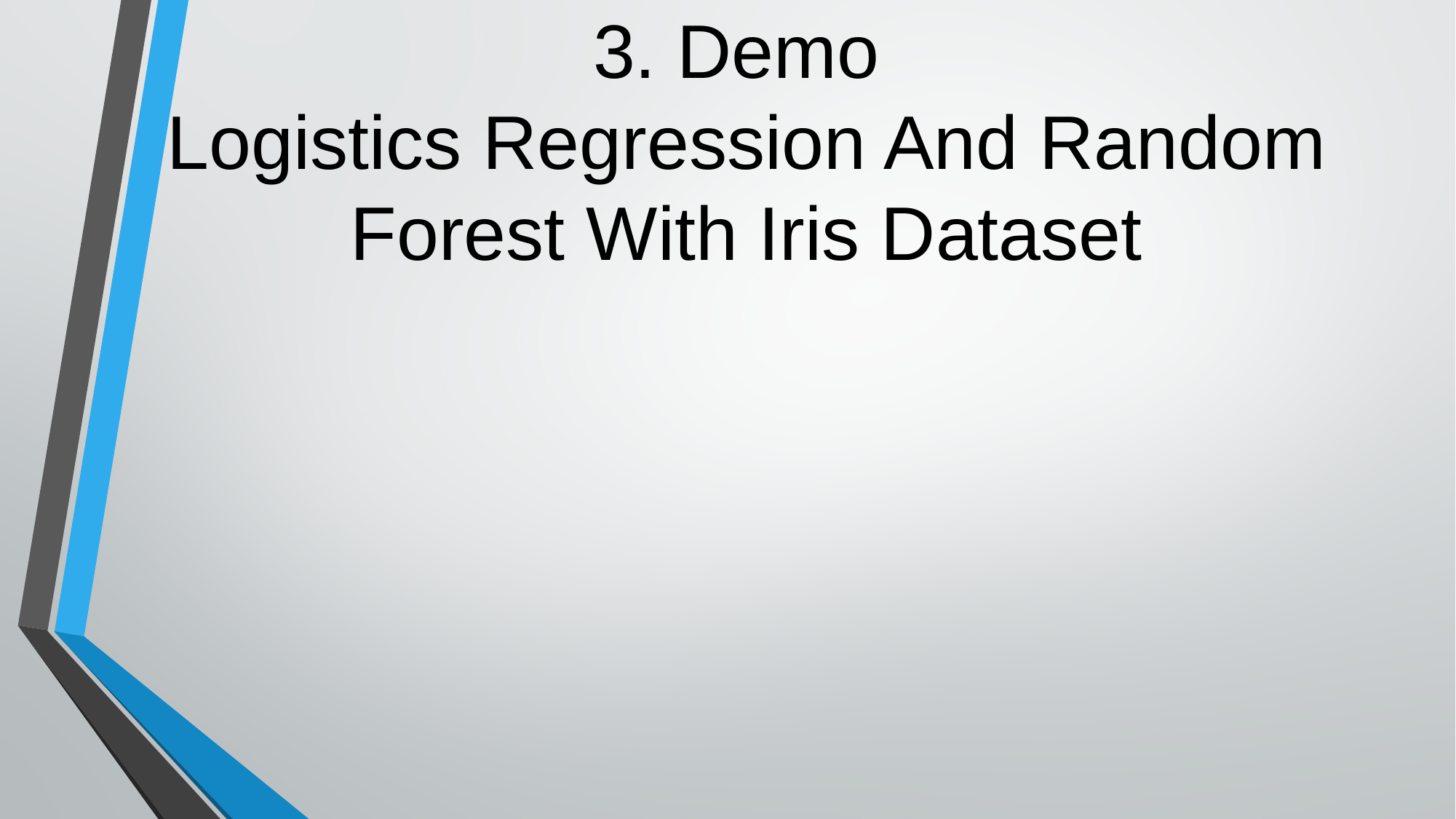

# 3. Demo Logistics Regression And Random Forest With Iris Dataset